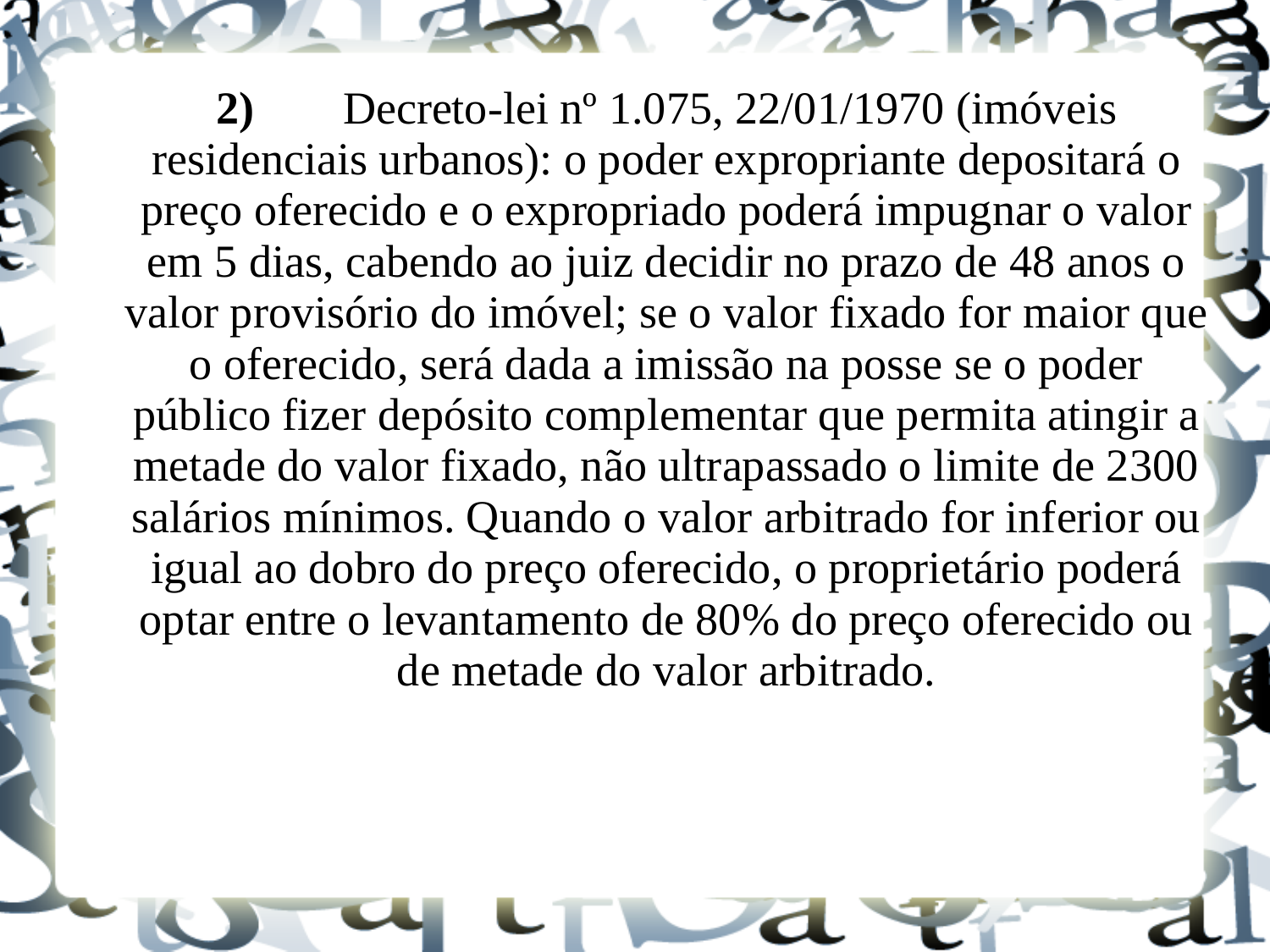

2)	Decreto-lei nº 1.075, 22/01/1970 (imóveis residenciais urbanos): o poder expropriante depositará o preço oferecido e o expropriado poderá impugnar o valor em 5 dias, cabendo ao juiz decidir no prazo de 48 anos o valor provisório do imóvel; se o valor fixado for maior que o oferecido, será dada a imissão na posse se o poder público fizer depósito complementar que permita atingir a metade do valor fixado, não ultrapassado o limite de 2300 salários mínimos. Quando o valor arbitrado for inferior ou igual ao dobro do preço oferecido, o proprietário poderá optar entre o levantamento de 80% do preço oferecido ou de metade do valor arbitrado.